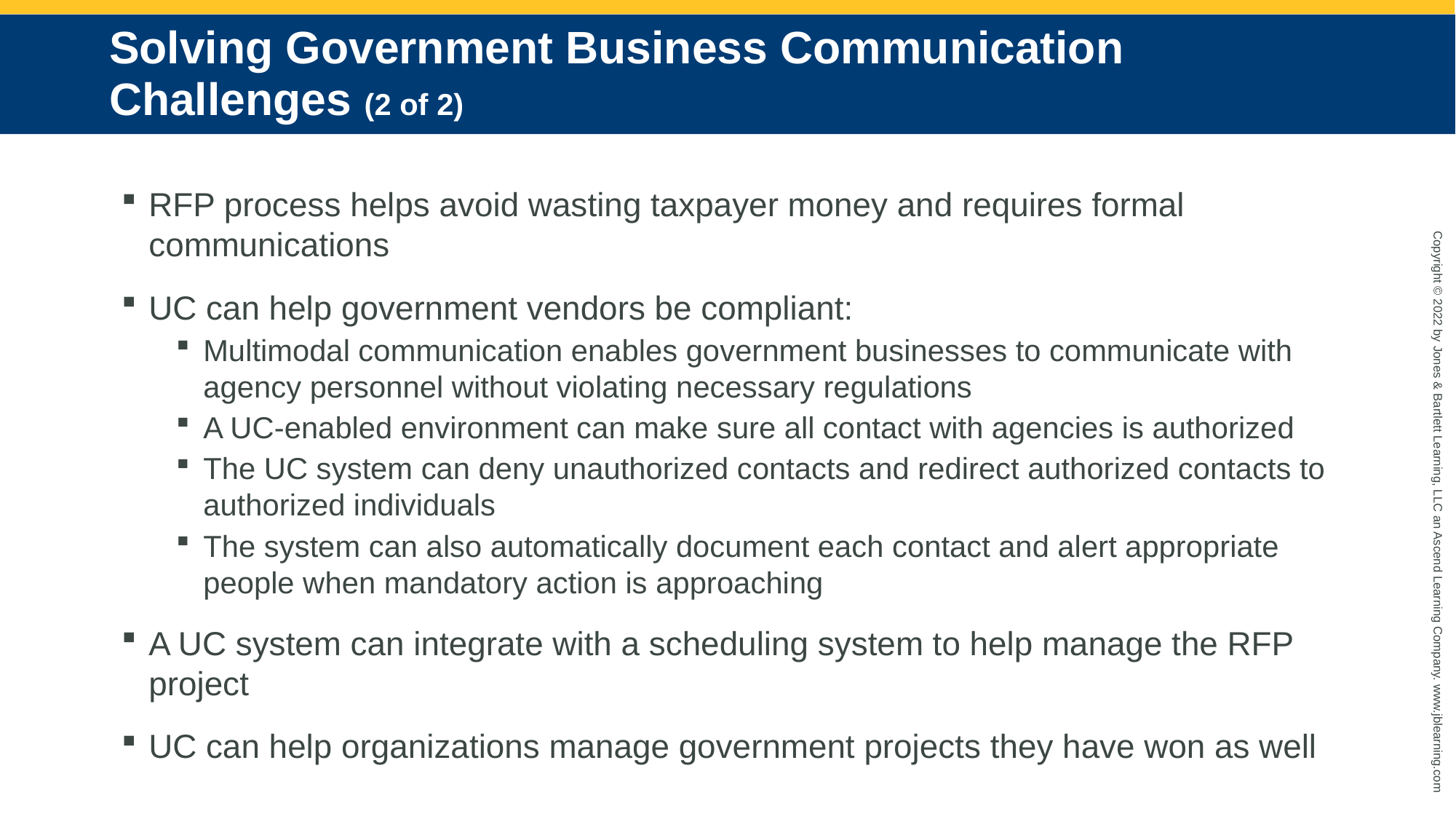

# Solving Government Business Communication Challenges (2 of 2)
RFP process helps avoid wasting taxpayer money and requires formal communications
UC can help government vendors be compliant:
Multimodal communication enables government businesses to communicate with agency personnel without violating necessary regulations
A UC-enabled environment can make sure all contact with agencies is authorized
The UC system can deny unauthorized contacts and redirect authorized contacts to authorized individuals
The system can also automatically document each contact and alert appropriate people when mandatory action is approaching
A UC system can integrate with a scheduling system to help manage the RFP project
UC can help organizations manage government projects they have won as well